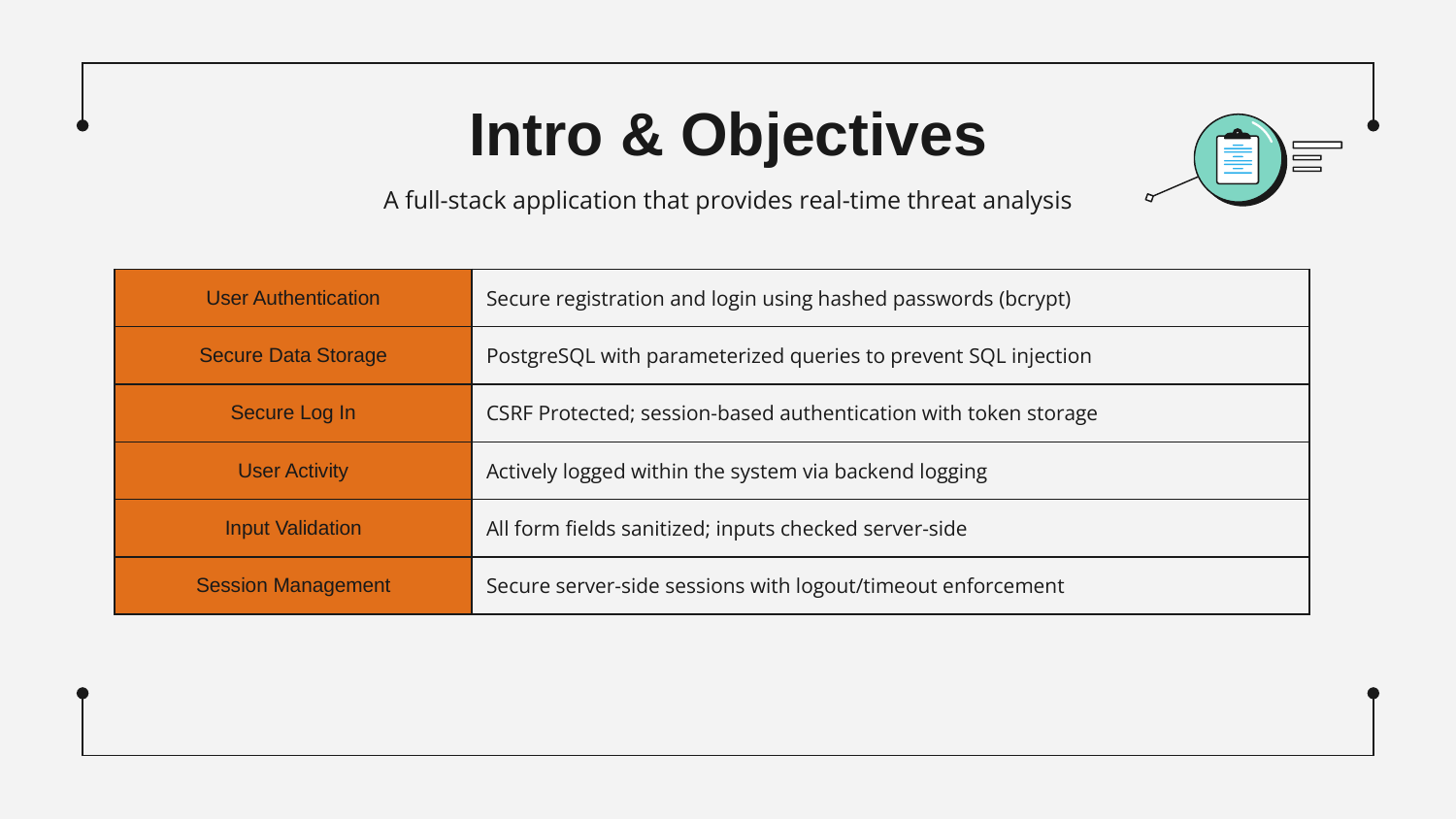

# Intro & Objectives

A full-stack application that provides real-time threat analysis
| User Authentication | Secure registration and login using hashed passwords (bcrypt) |
| --- | --- |
| Secure Data Storage | PostgreSQL with parameterized queries to prevent SQL injection |
| Secure Log In | CSRF Protected; session-based authentication with token storage |
| User Activity | Actively logged within the system via backend logging |
| Input Validation | All form fields sanitized; inputs checked server-side |
| Session Management | Secure server-side sessions with logout/timeout enforcement |